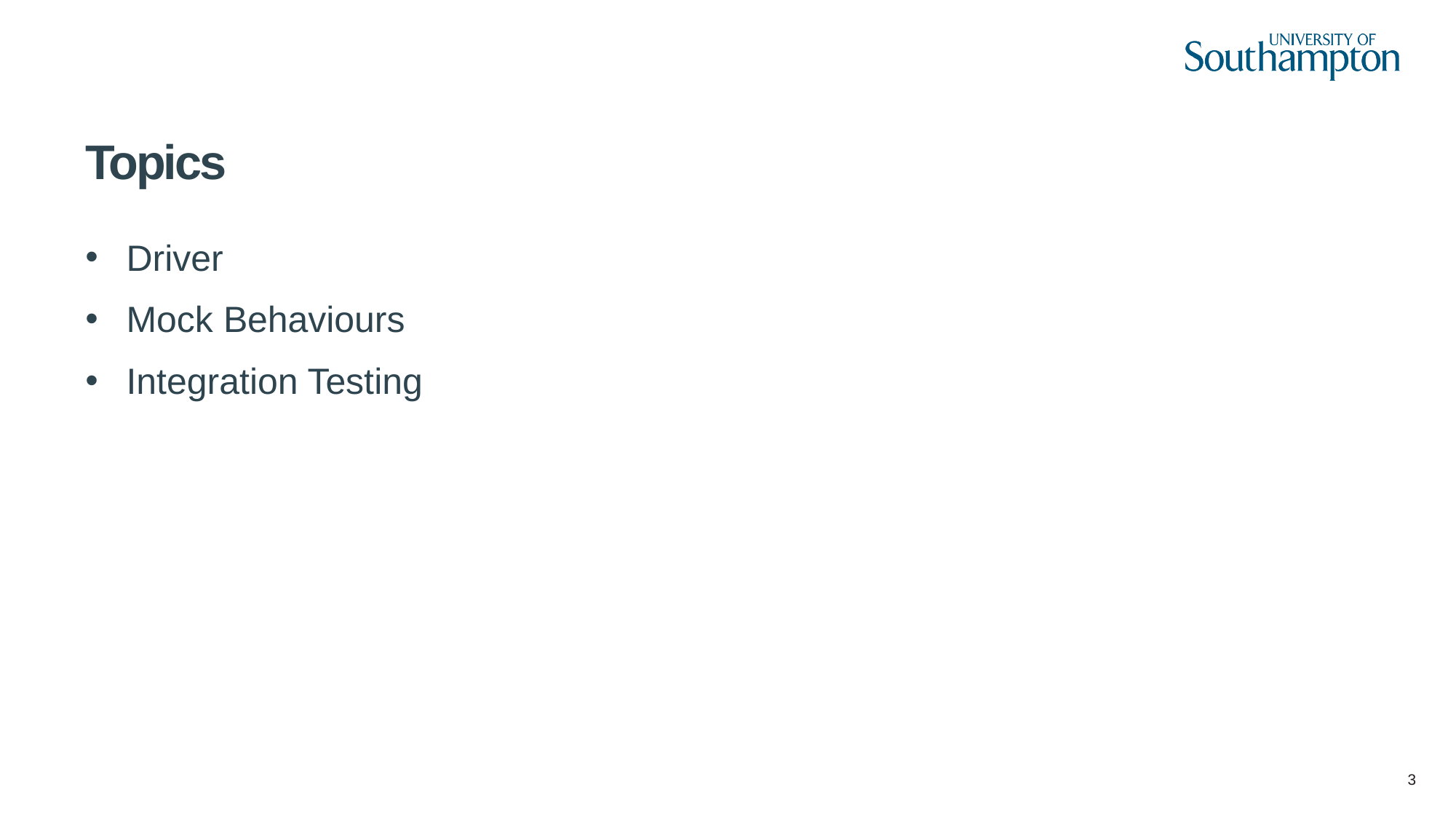

# Topics
Driver
Mock Behaviours
Integration Testing